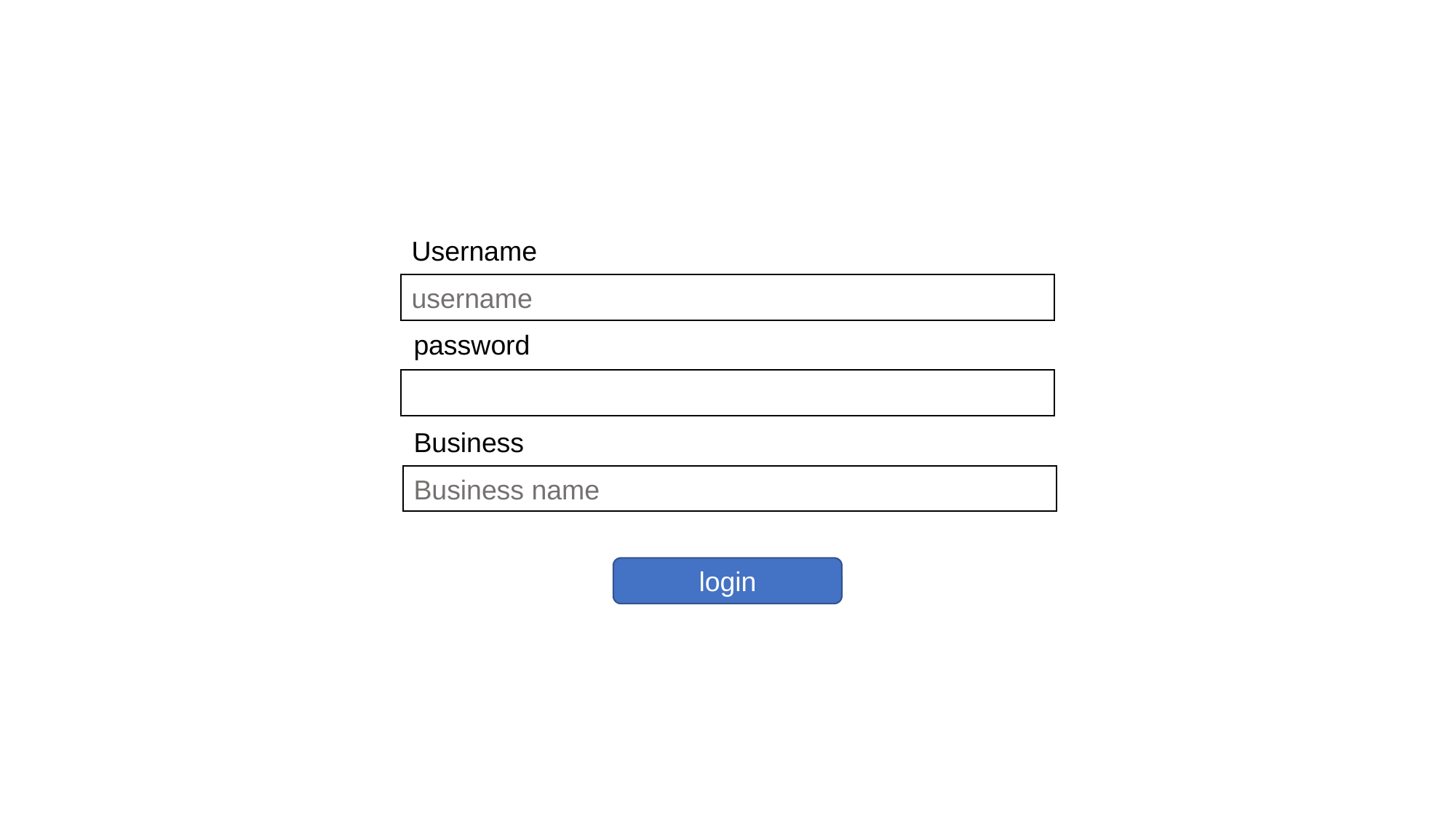

Username
username
password

Business
Business name
login